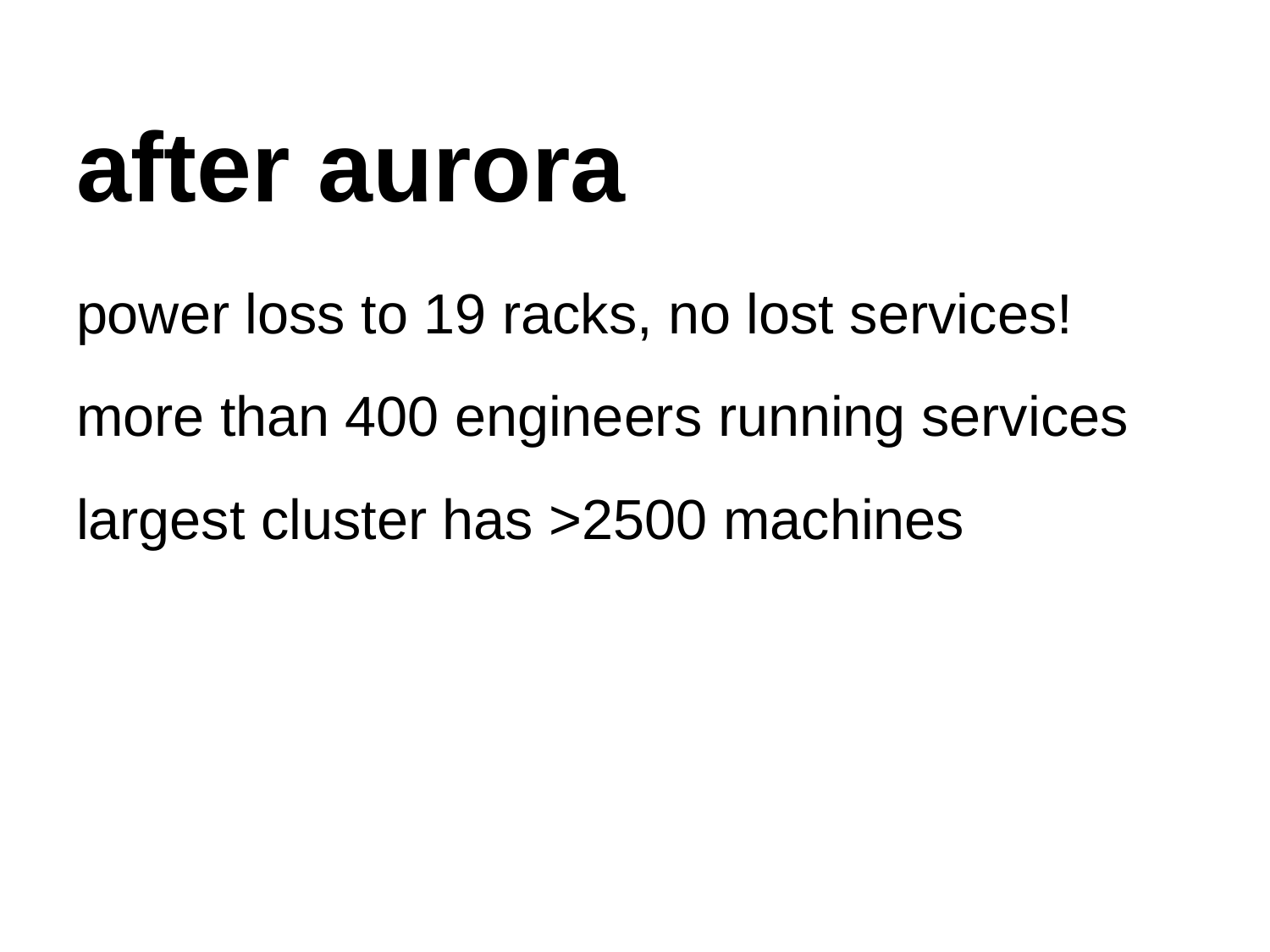

# after aurora
power loss to 19 racks, no lost services!
more than 400 engineers running services
largest cluster has >2500 machines